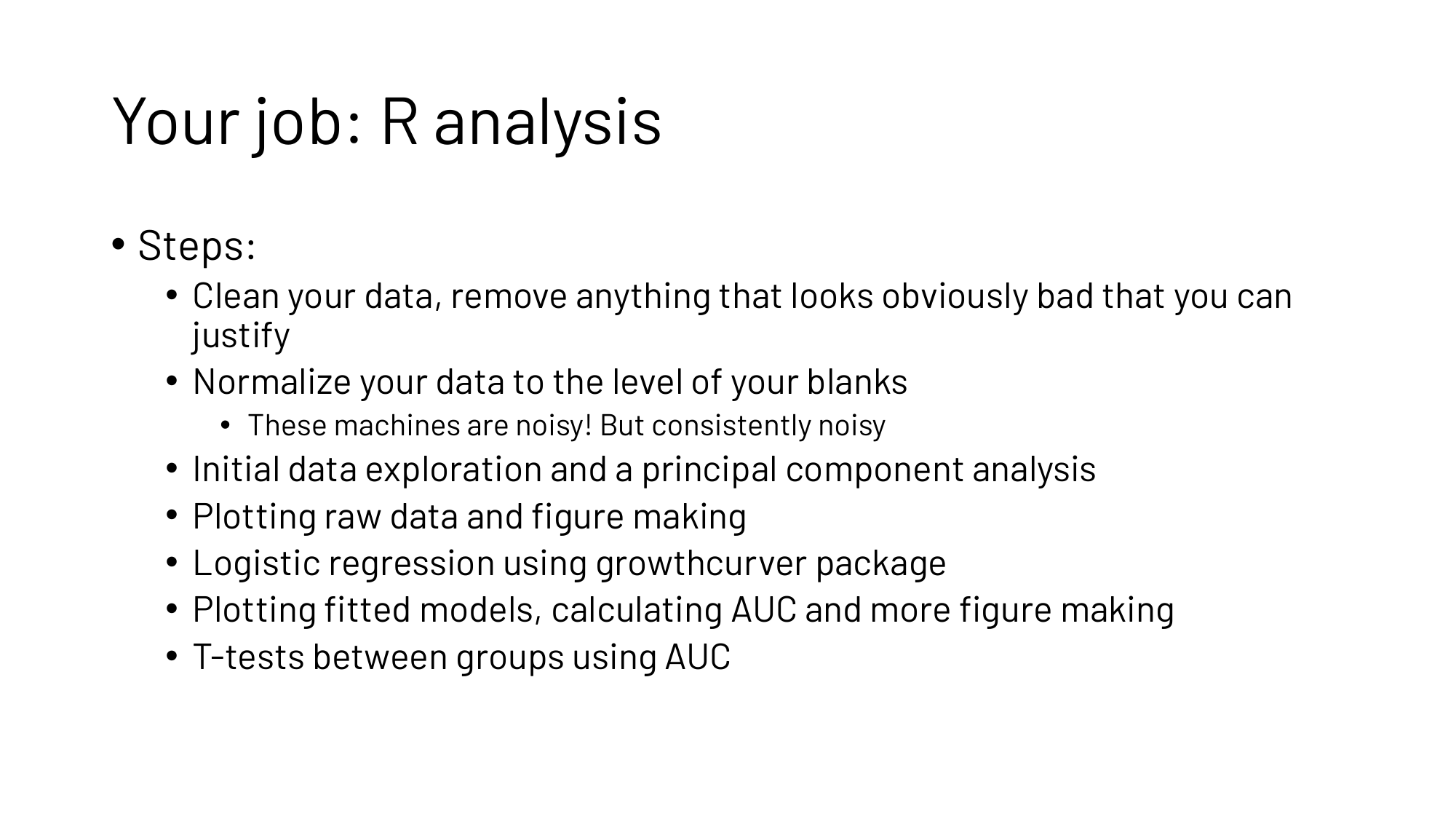

# Your job: R analysis
Steps:
Clean your data, remove anything that looks obviously bad that you can justify
Normalize your data to the level of your blanks
These machines are noisy! But consistently noisy
Initial data exploration and a principal component analysis
Plotting raw data and figure making
Logistic regression using growthcurver package
Plotting fitted models, calculating AUC and more figure making
T-tests between groups using AUC